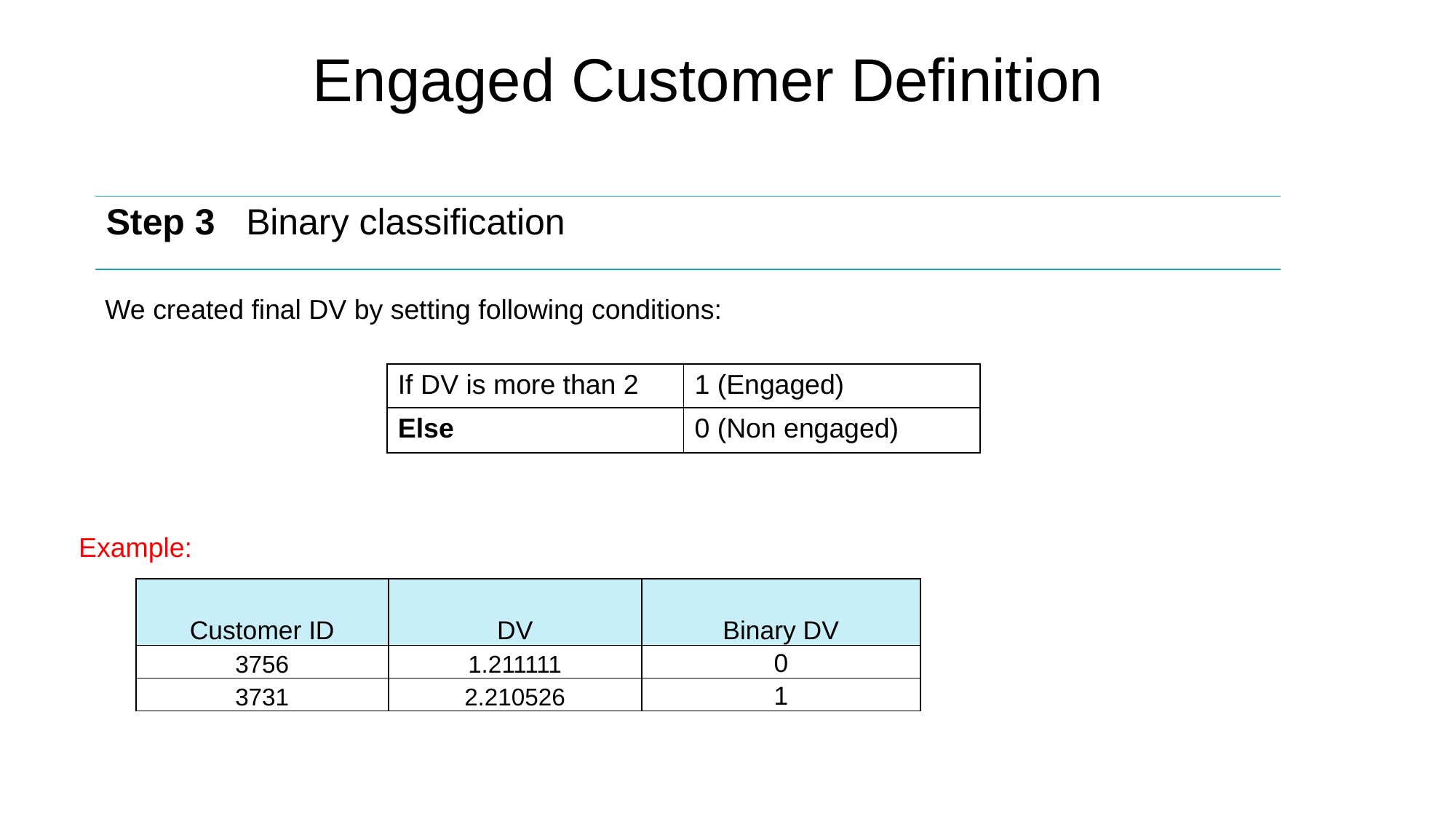

# Engaged Customer Definition
| Step 3 | Binary classification |
| --- | --- |
We created final DV by setting following conditions:

| If DV is more than 2 | 1 (Engaged) |
| --- | --- |
| Else | 0 (Non engaged) |
Example:
| Customer ID | DV | Binary DV |
| --- | --- | --- |
| 3756 | 1.211111 | 0 |
| 3731 | 2.210526 | 1 |